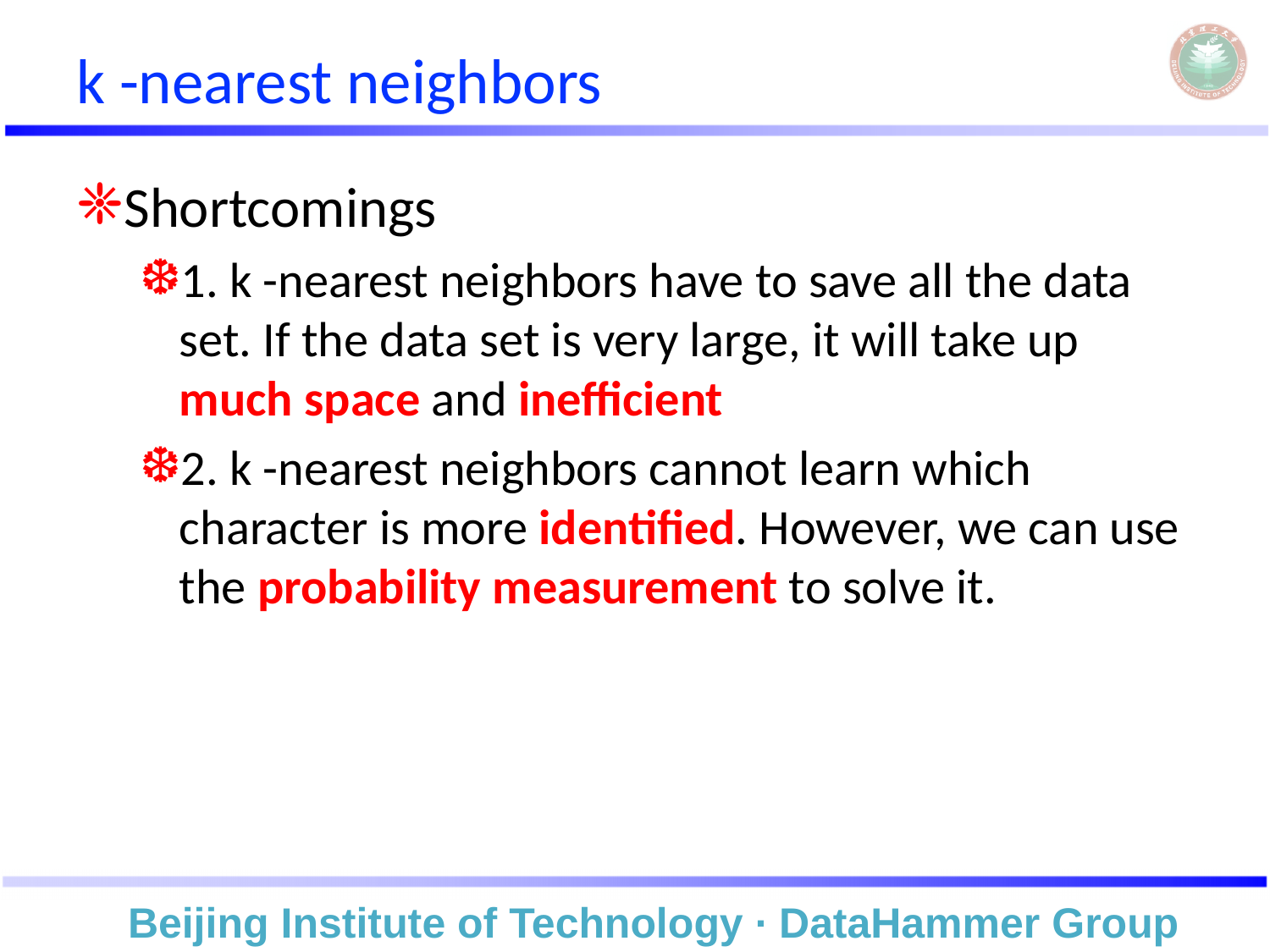

# k -nearest neighbors
Shortcomings
1. k -nearest neighbors have to save all the data set. If the data set is very large, it will take up much space and inefficient
2. k -nearest neighbors cannot learn which character is more identified. However, we can use the probability measurement to solve it.